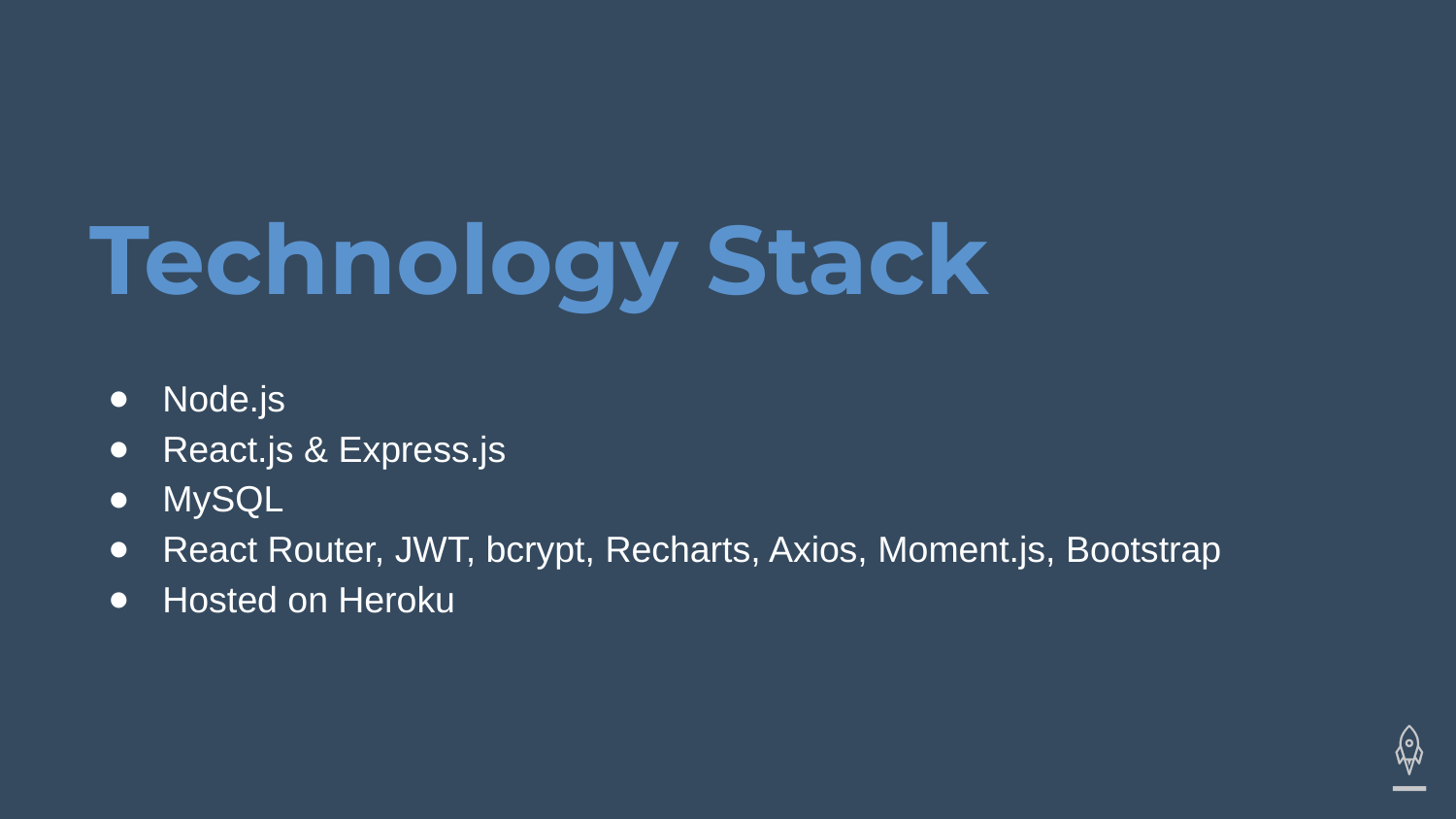

# Technology Stack
Node.js
React.js & Express.js
MySQL
React Router, JWT, bcrypt, Recharts, Axios, Moment.js, Bootstrap
Hosted on Heroku